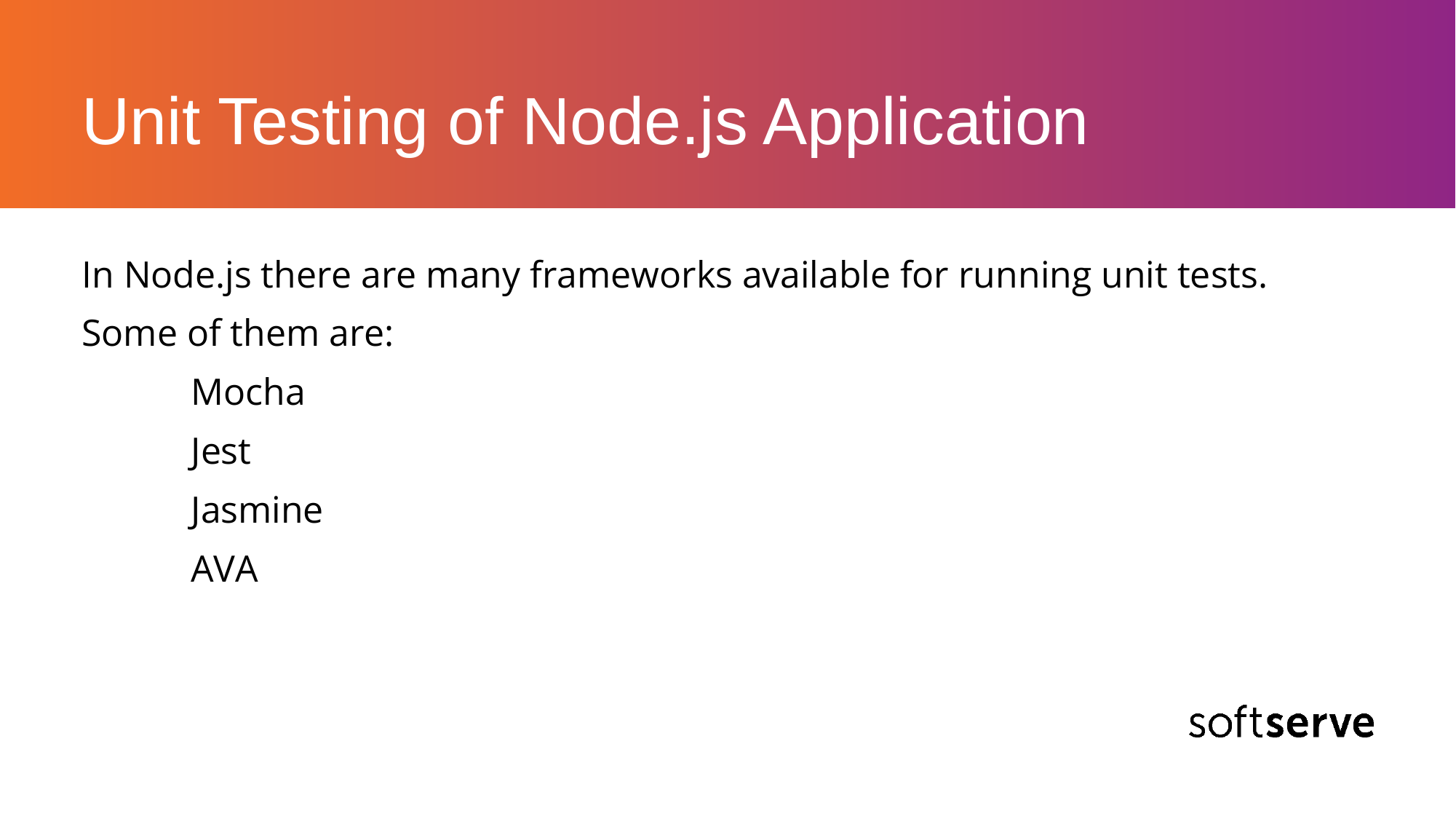

# Unit Testing of Node.js Application
In Node.js there are many frameworks available for running unit tests.
Some of them are:
	Mocha
	Jest
	Jasmine
	AVA